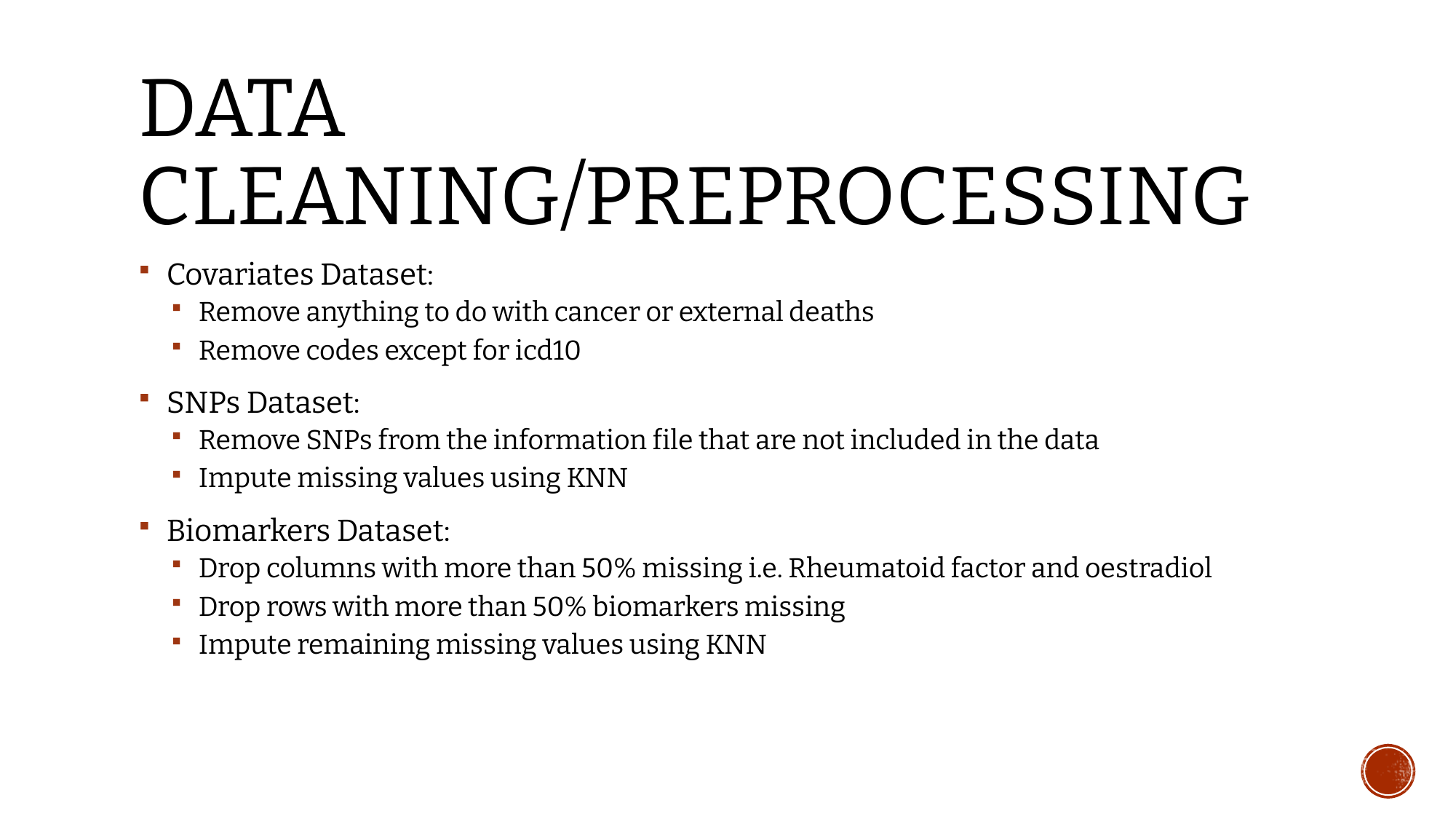

# Data cleaning/preprocessing
 Covariates Dataset:
 Remove anything to do with cancer or external deaths
 Remove codes except for icd10
 SNPs Dataset:
 Remove SNPs from the information file that are not included in the data
 Impute missing values using KNN
 Biomarkers Dataset:
 Drop columns with more than 50% missing i.e. Rheumatoid factor and oestradiol
 Drop rows with more than 50% biomarkers missing
 Impute remaining missing values using KNN